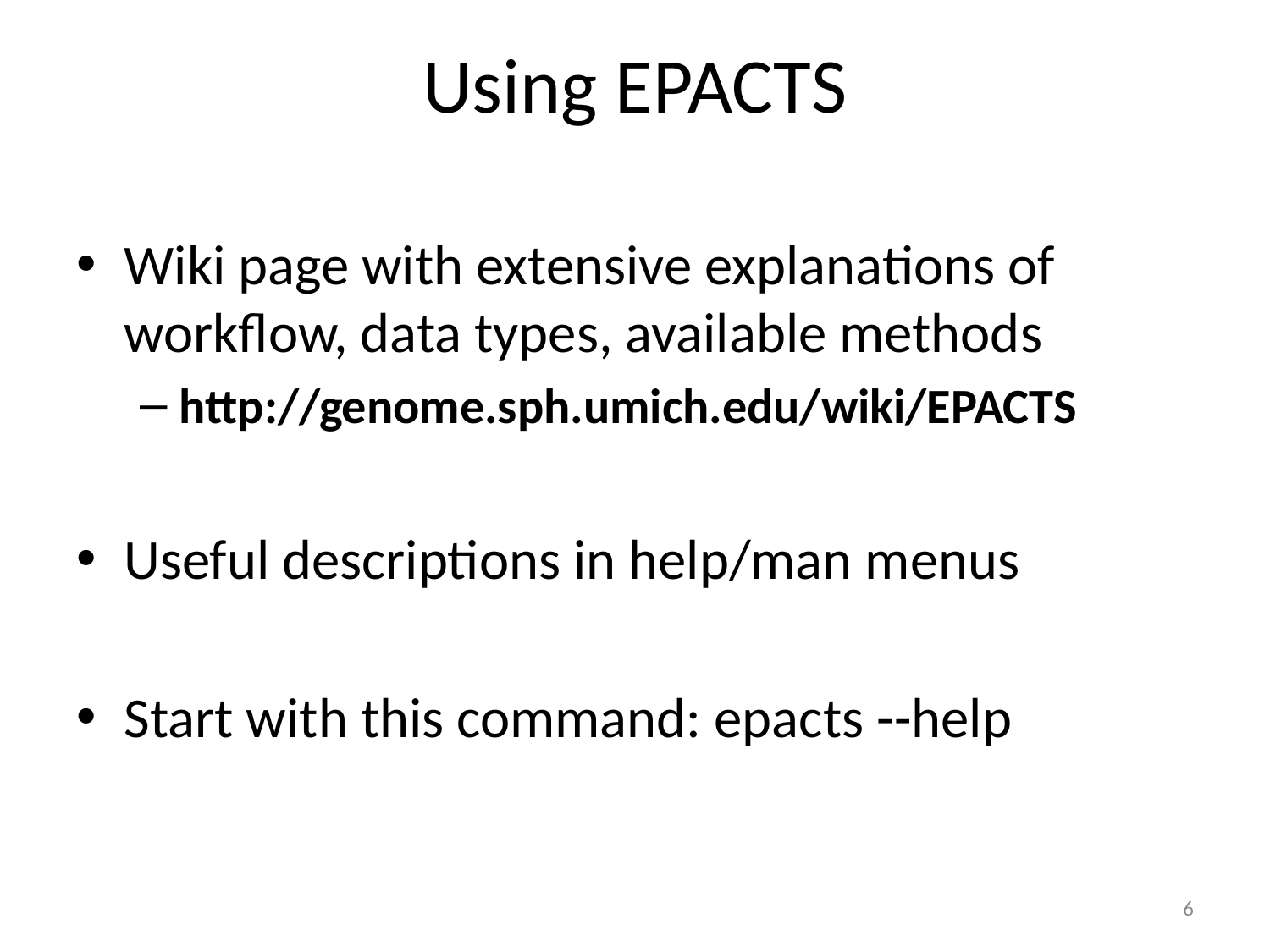

# Using EPACTS
Wiki page with extensive explanations of workflow, data types, available methods
http://genome.sph.umich.edu/wiki/EPACTS

Useful descriptions in help/man menus

Start with this command: epacts --help
6